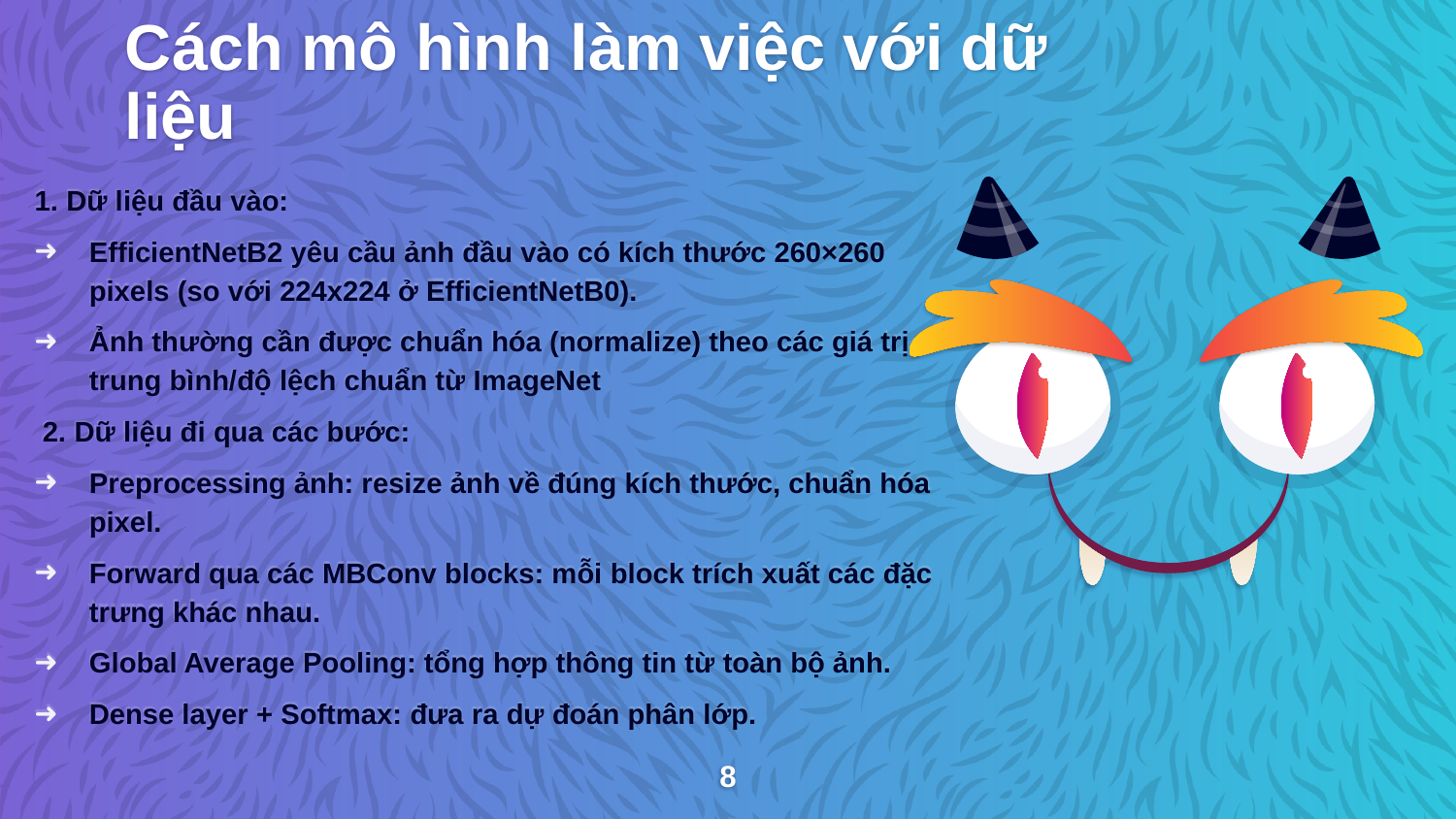

# Cách mô hình làm việc với dữ liệu

1. Dữ liệu đầu vào:
EfficientNetB2 yêu cầu ảnh đầu vào có kích thước 260×260 pixels (so với 224x224 ở EfficientNetB0).
Ảnh thường cần được chuẩn hóa (normalize) theo các giá trị trung bình/độ lệch chuẩn từ ImageNet
 2. Dữ liệu đi qua các bước:
Preprocessing ảnh: resize ảnh về đúng kích thước, chuẩn hóa pixel.
Forward qua các MBConv blocks: mỗi block trích xuất các đặc trưng khác nhau.
Global Average Pooling: tổng hợp thông tin từ toàn bộ ảnh.
Dense layer + Softmax: đưa ra dự đoán phân lớp.

8